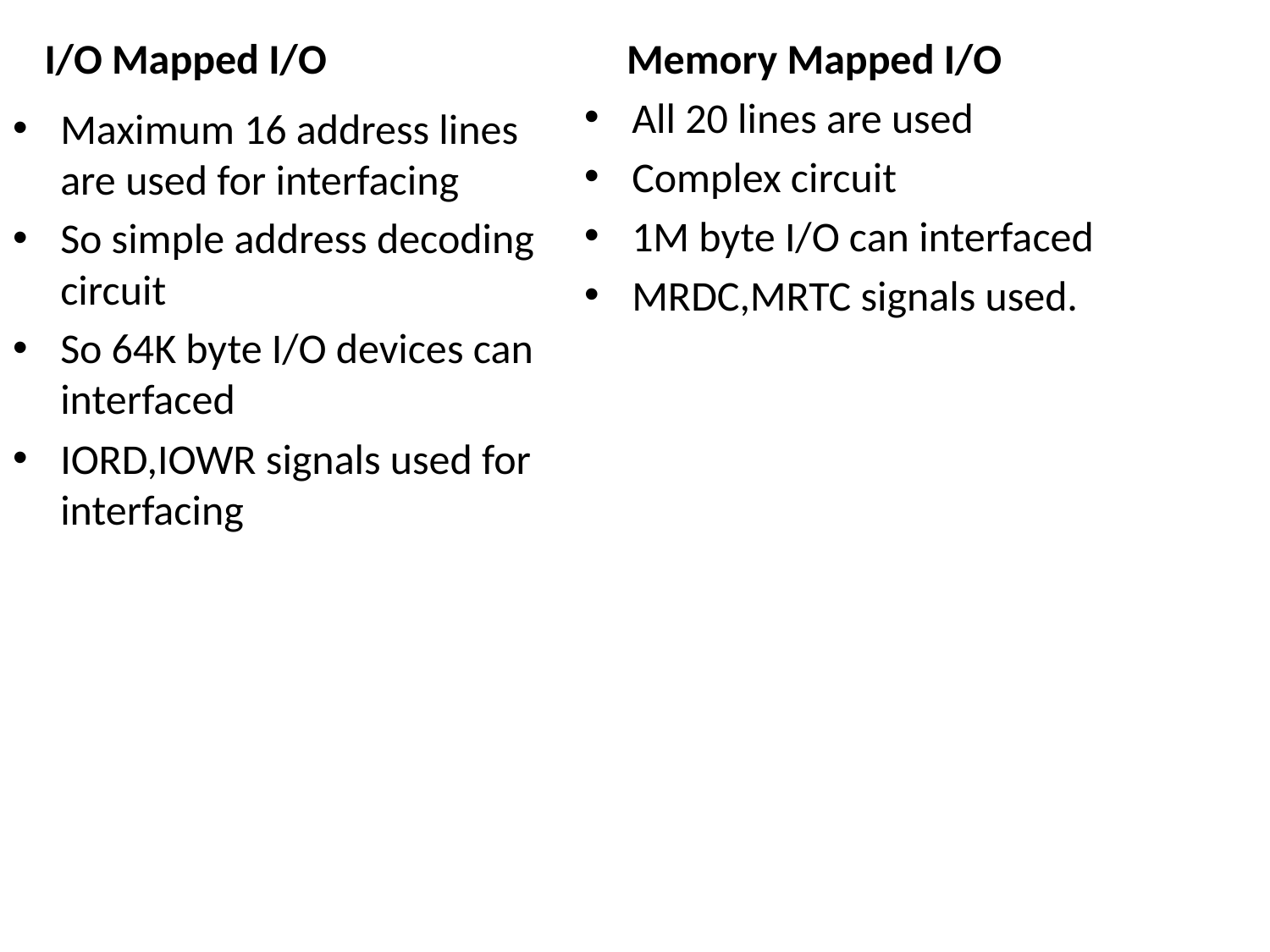

I/O Mapped I/O
Memory Mapped I/O
All 20 lines are used
Complex circuit
1M byte I/O can interfaced
MRDC,MRTC signals used.
Maximum 16 address lines are used for interfacing
So simple address decoding circuit
So 64K byte I/O devices can interfaced
IORD,IOWR signals used for interfacing